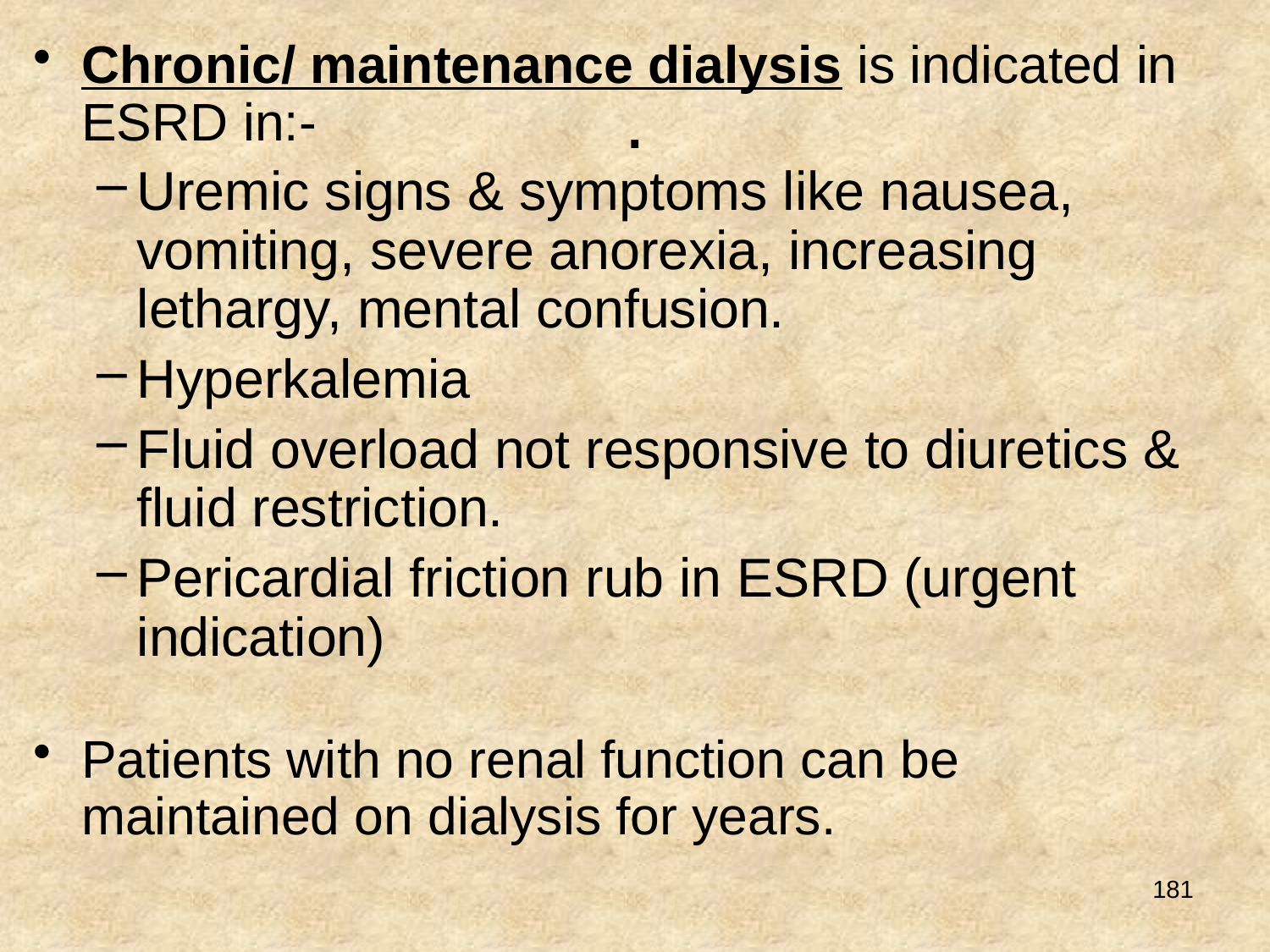

Chronic/ maintenance dialysis is indicated in ESRD in:-
Uremic signs & symptoms like nausea, vomiting, severe anorexia, increasing lethargy, mental confusion.
Hyperkalemia
Fluid overload not responsive to diuretics & fluid restriction.
Pericardial friction rub in ESRD (urgent indication)

Patients with no renal function can be maintained on dialysis for years.

# .
181